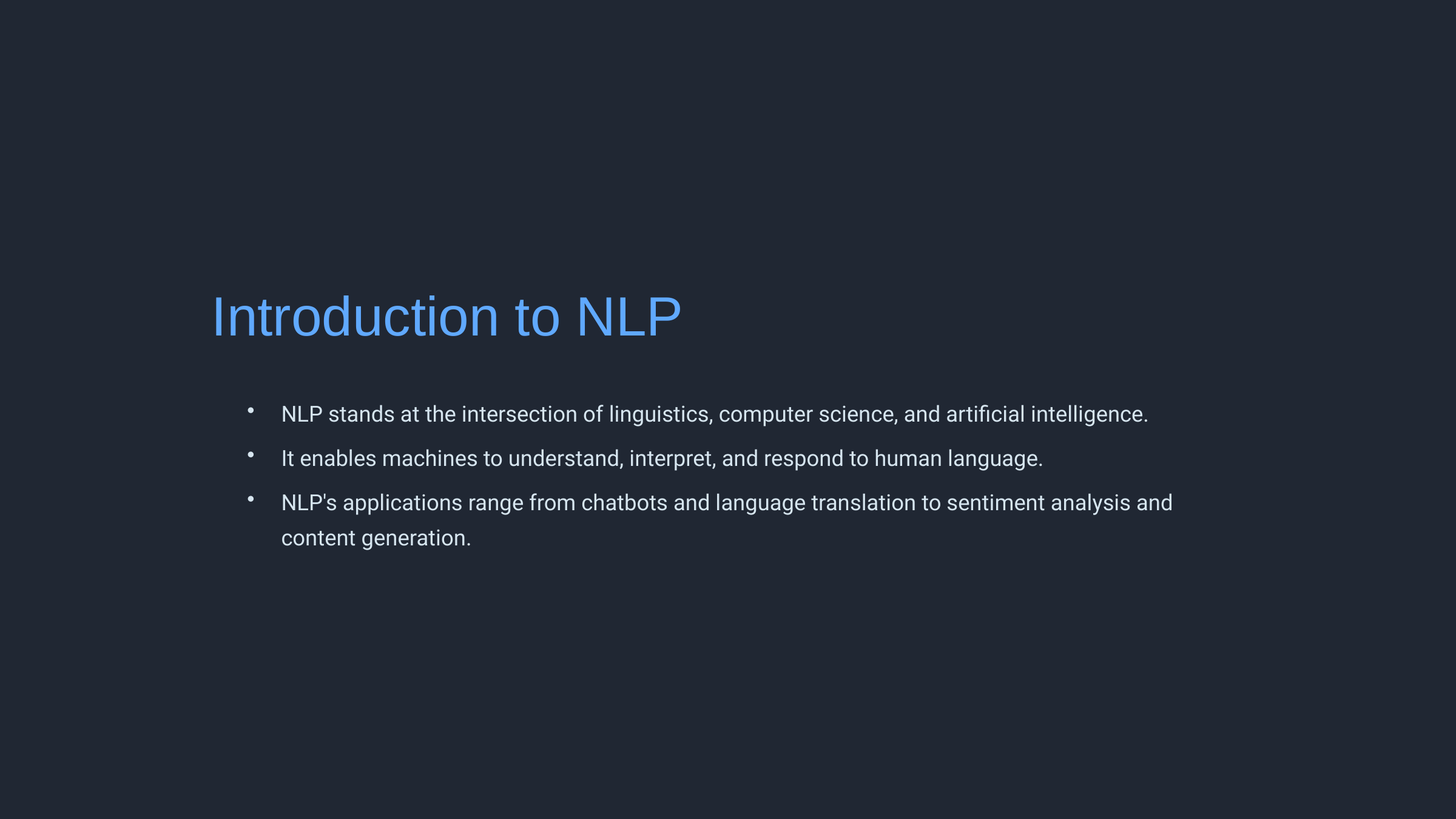

Introduction to NLP
NLP stands at the intersection of linguistics, computer science, and artificial intelligence.
It enables machines to understand, interpret, and respond to human language.
NLP's applications range from chatbots and language translation to sentiment analysis and content generation.